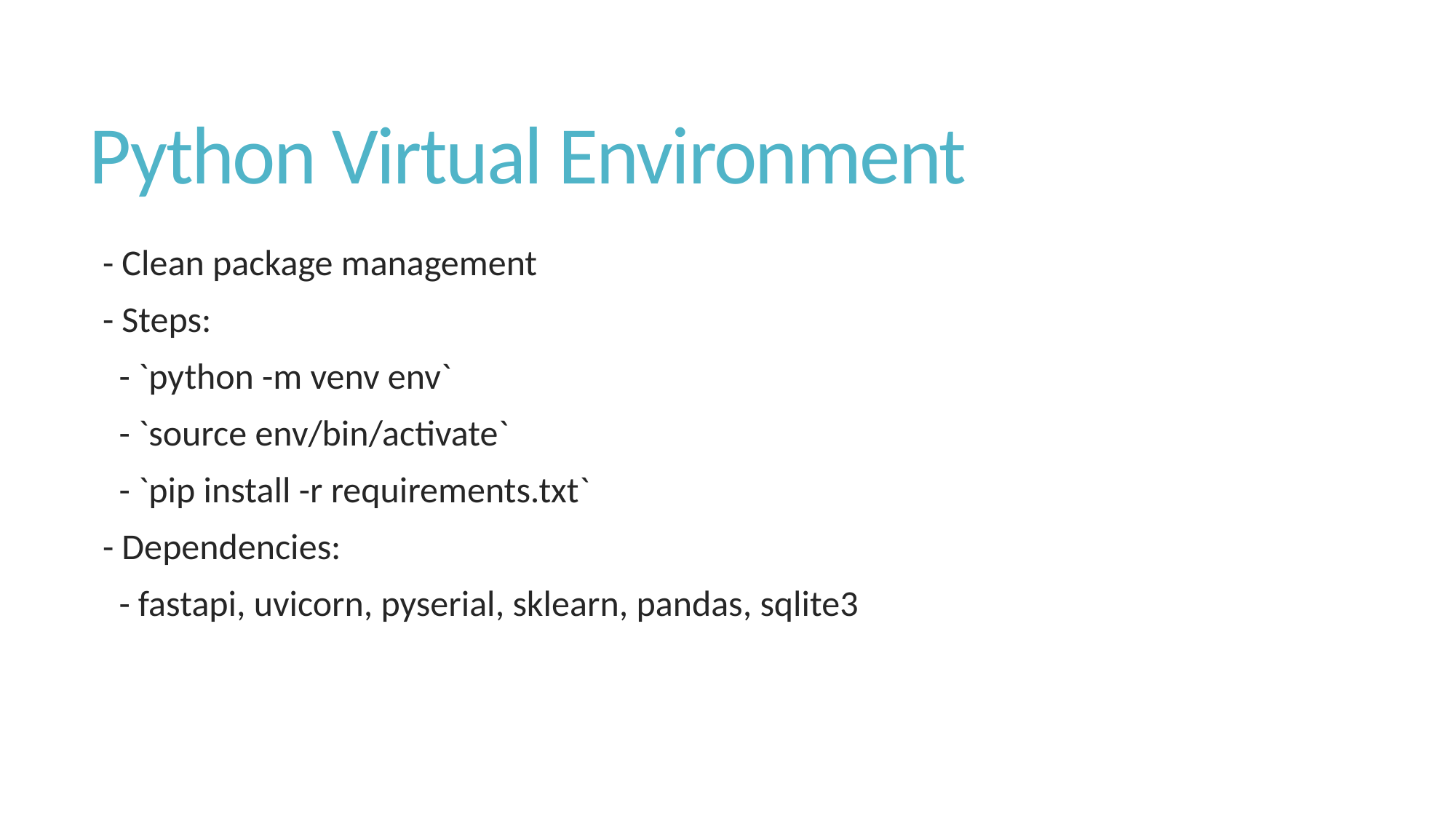

# Python Virtual Environment
- Clean package management
- Steps:
  - `python -m venv env`
  - `source env/bin/activate`
  - `pip install -r requirements.txt`
- Dependencies:
  - fastapi, uvicorn, pyserial, sklearn, pandas, sqlite3